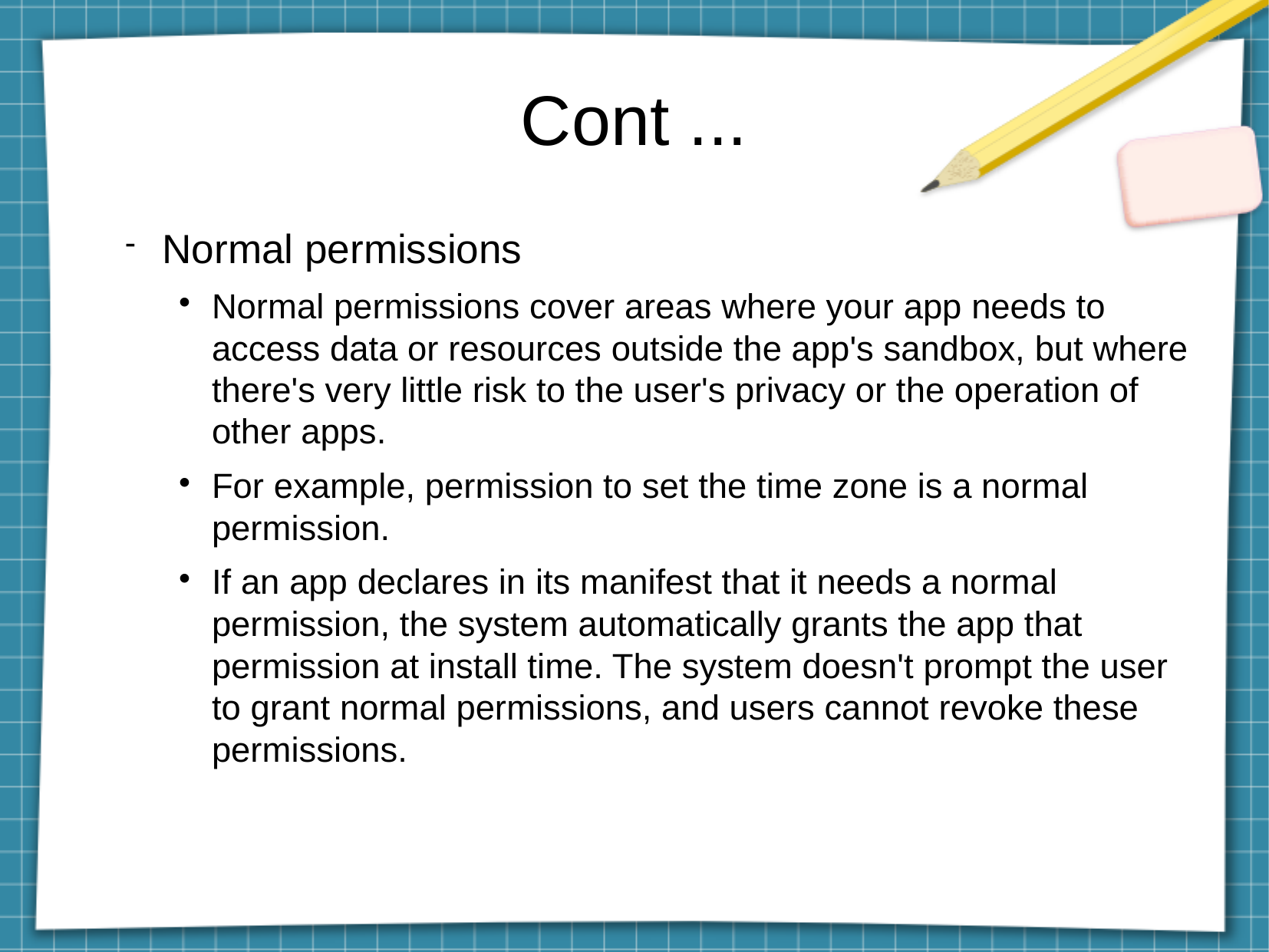

Cont ...
Normal permissions
Normal permissions cover areas where your app needs to access data or resources outside the app's sandbox, but where there's very little risk to the user's privacy or the operation of other apps.
For example, permission to set the time zone is a normal permission.
If an app declares in its manifest that it needs a normal permission, the system automatically grants the app that permission at install time. The system doesn't prompt the user to grant normal permissions, and users cannot revoke these permissions.